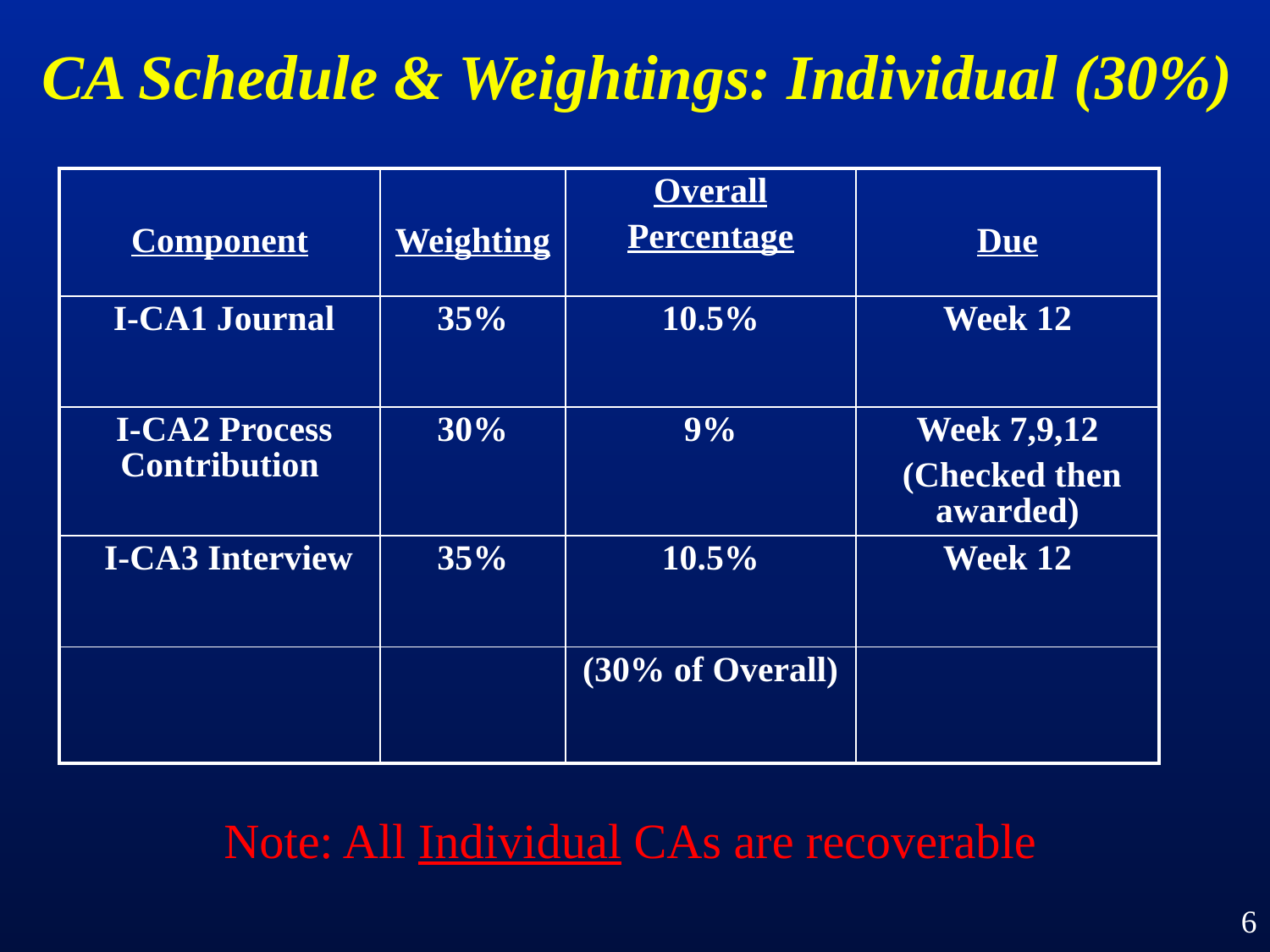

# CA Schedule & Weightings: Individual (30%)
| Component | Weighting | Overall Percentage | Due |
| --- | --- | --- | --- |
| I-CA1 Journal | 35% | 10.5% | Week 12 |
| I-CA2 Process Contribution | 30% | 9% | Week 7,9,12 (Checked then awarded) |
| I-CA3 Interview | 35% | 10.5% | Week 12 |
|  |  | (30% of Overall) |  |
Note: All Individual CAs are recoverable
6